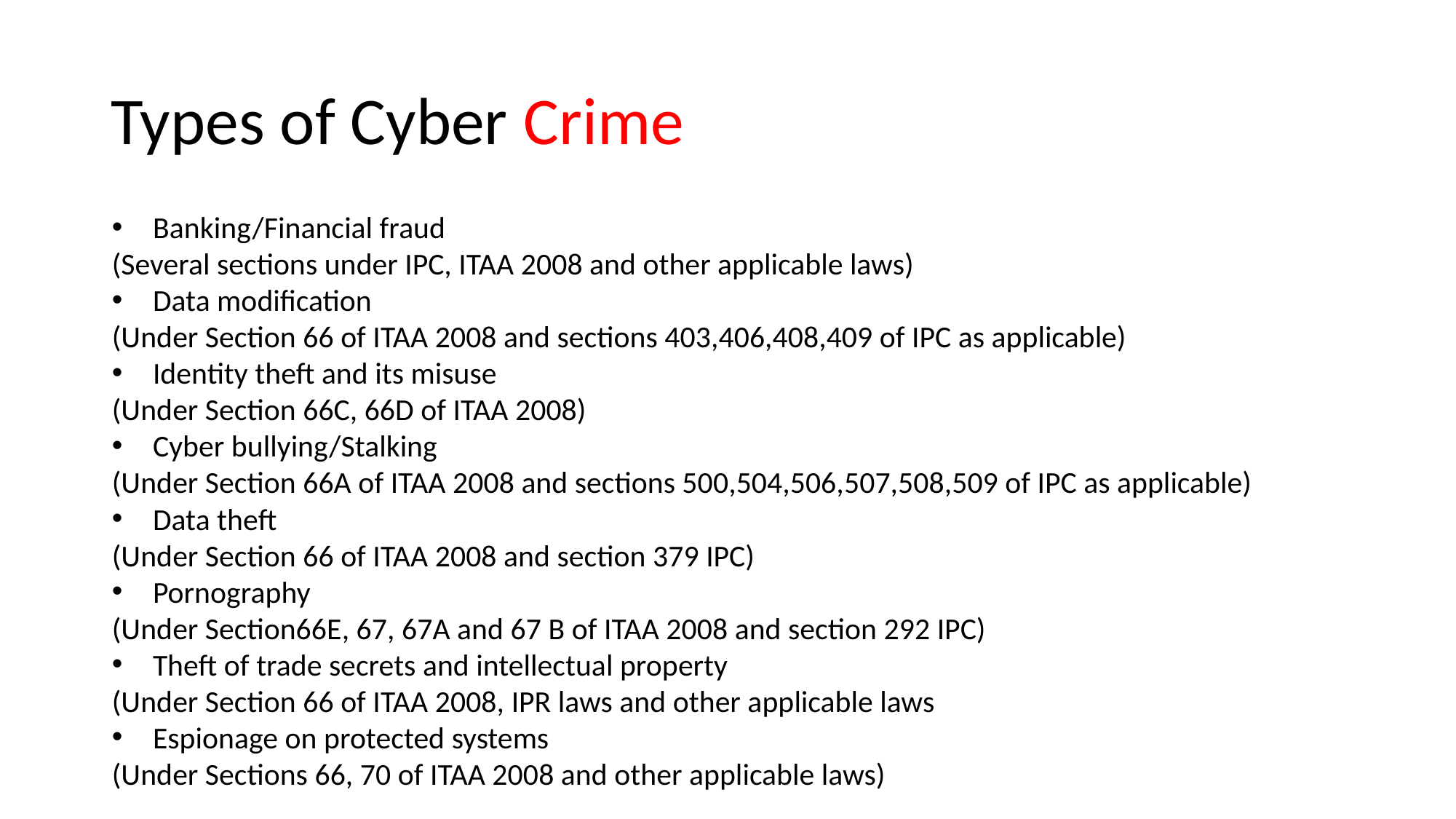

# Types of Cyber Crime
Banking/Financial fraud
(Several sections under IPC, ITAA 2008 and other applicable laws)
Data modification
(Under Section 66 of ITAA 2008 and sections 403,406,408,409 of IPC as applicable)
Identity theft and its misuse
(Under Section 66C, 66D of ITAA 2008)
Cyber bullying/Stalking
(Under Section 66A of ITAA 2008 and sections 500,504,506,507,508,509 of IPC as applicable)
Data theft
(Under Section 66 of ITAA 2008 and section 379 IPC)
Pornography
(Under Section66E, 67, 67A and 67 B of ITAA 2008 and section 292 IPC)
Theft of trade secrets and intellectual property
(Under Section 66 of ITAA 2008, IPR laws and other applicable laws
Espionage on protected systems
(Under Sections 66, 70 of ITAA 2008 and other applicable laws)